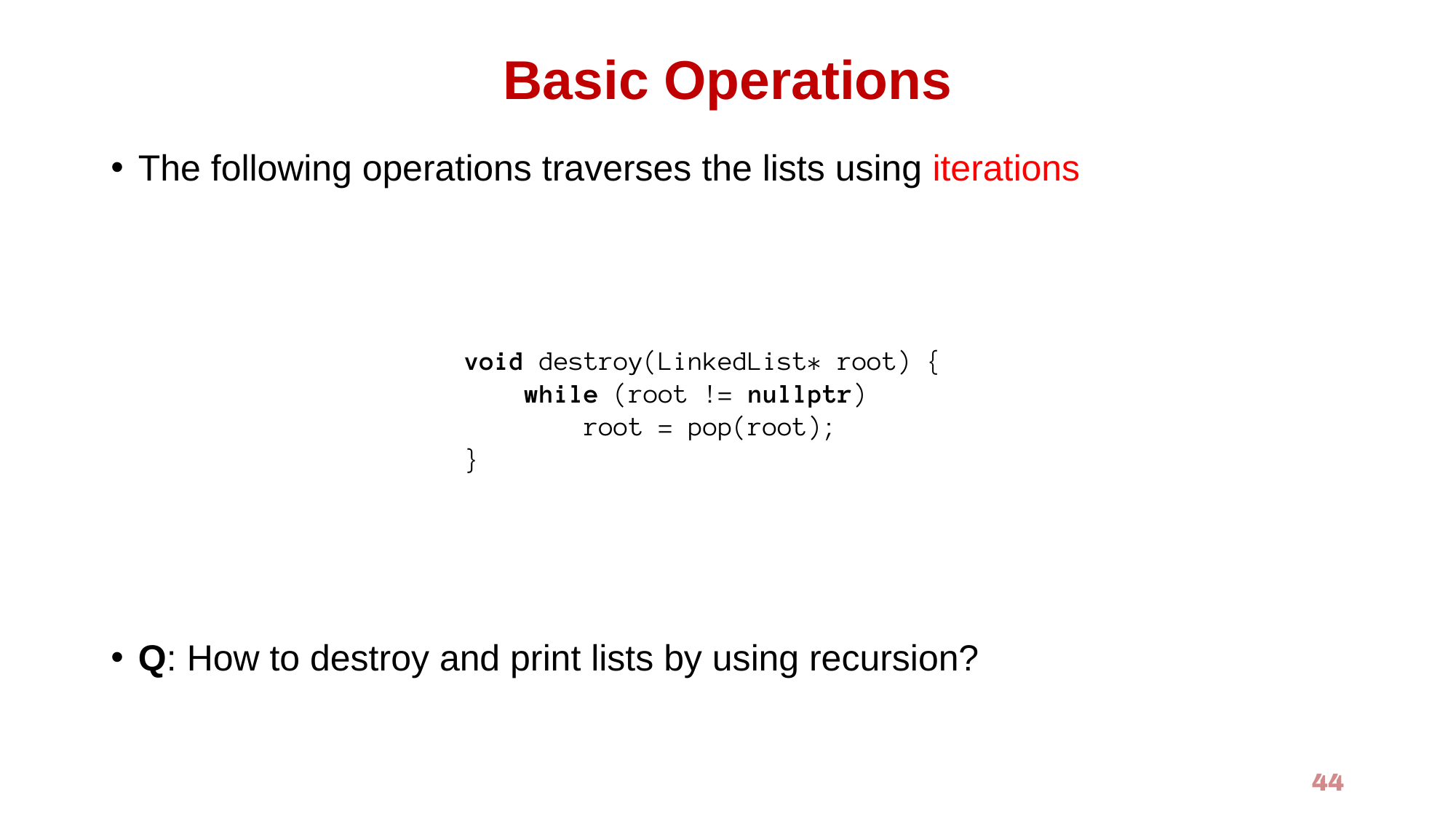

# Basic Operations
The following operations traverses the lists using iterations

Q: How to destroy and print lists by using recursion?
void destroy(LinkedList* root) {
    while (root != nullptr)
        root = pop(root);
}
44